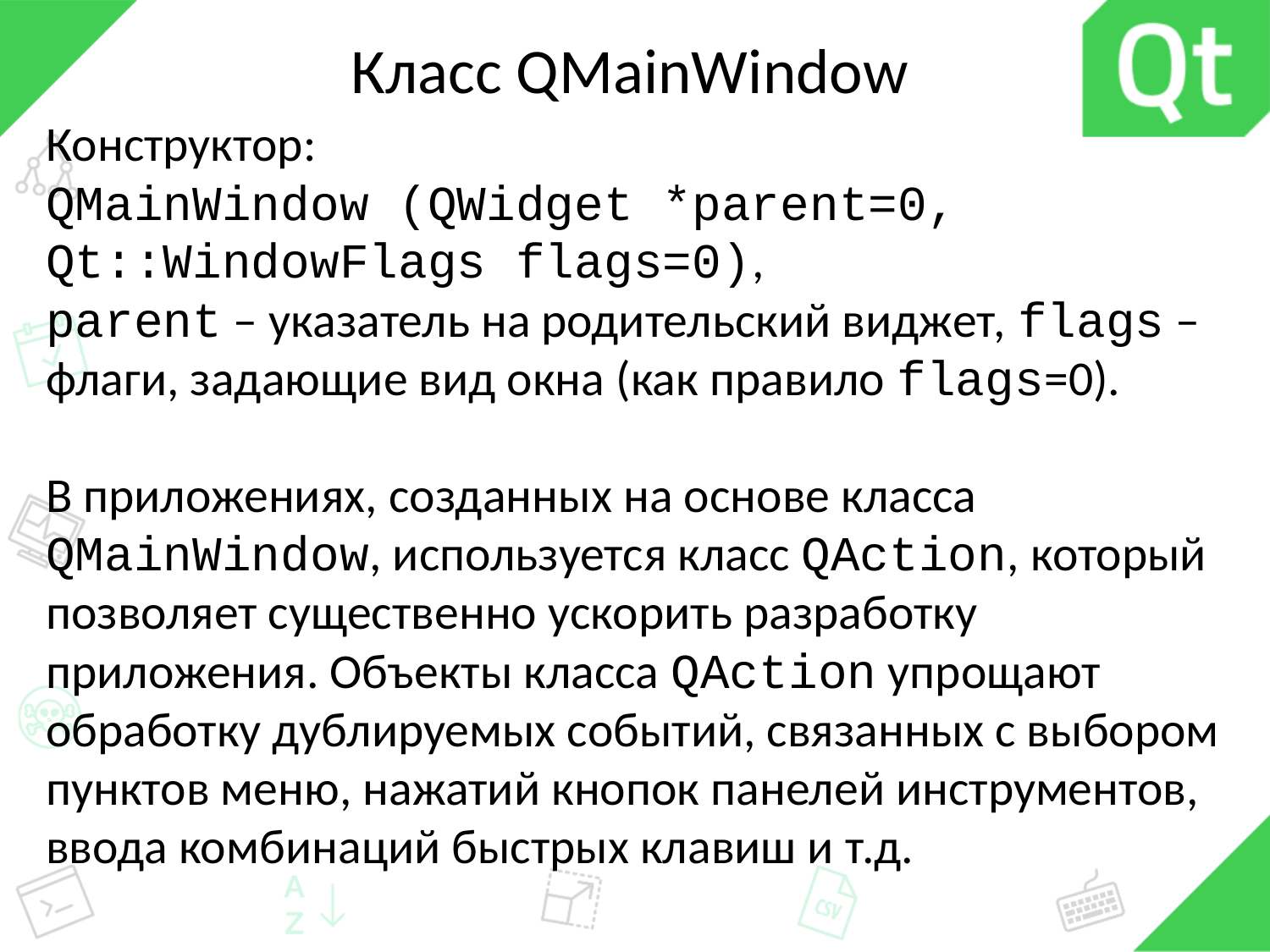

# Класс QMainWindow
Конструктор:
QMainWindow (QWidget *parent=0, Qt::WindowFlags flags=0),
parent – указатель на родительский виджет, flags – флаги, задающие вид окна (как правило flags=0).

В приложениях, созданных на основе класса QMainWindow, используется класс QAction, который позволяет существенно ускорить разработку приложения. Объекты класса QAction упрощают обработку дублируемых событий, связанных с выбором пунктов меню, нажатий кнопок панелей инструментов, ввода комбинаций быстрых клавиш и т.д.